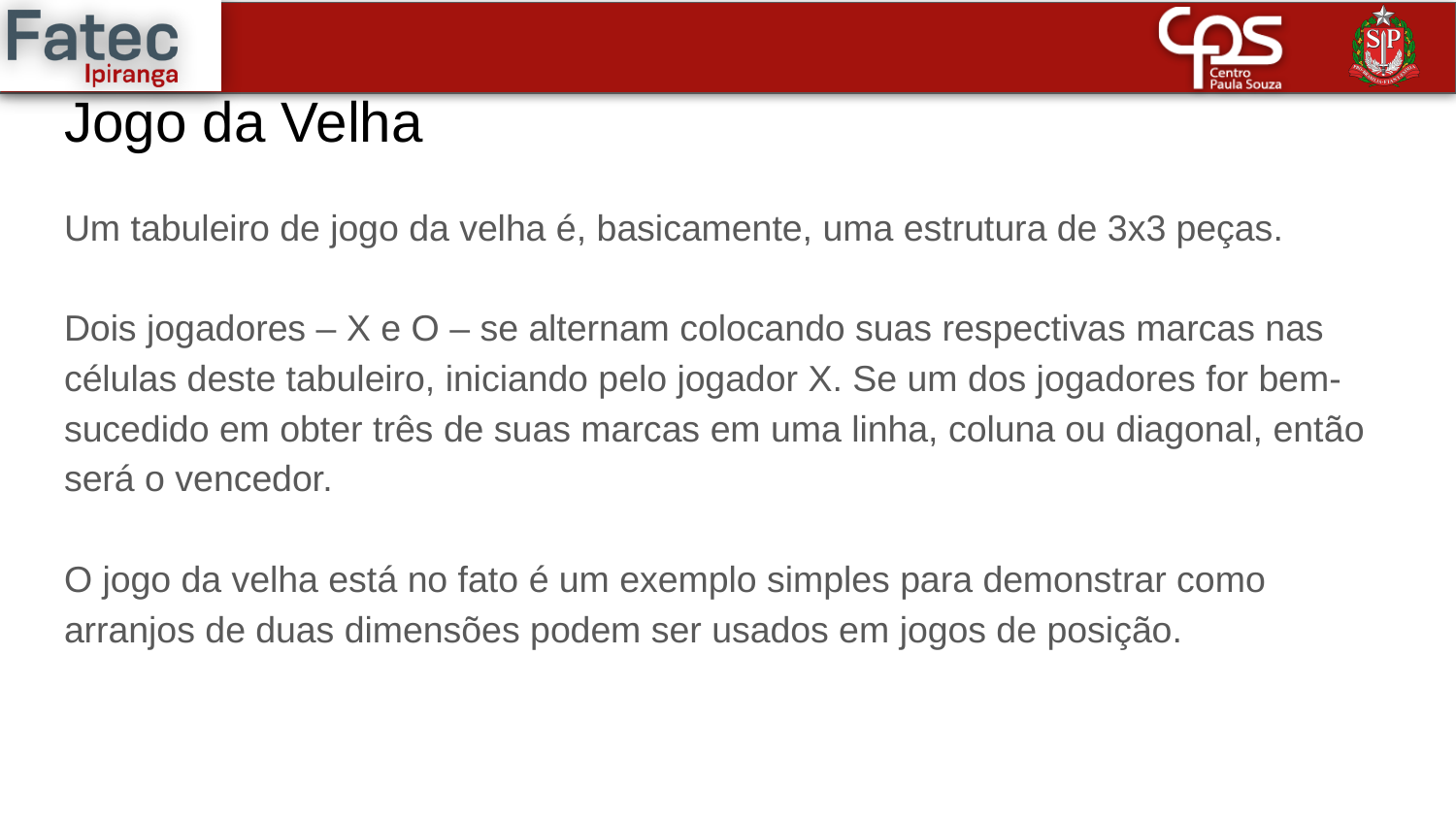

# Jogo da Velha
Um tabuleiro de jogo da velha é, basicamente, uma estrutura de 3x3 peças.

Dois jogadores – X e O – se alternam colocando suas respectivas marcas nas células deste tabuleiro, iniciando pelo jogador X. Se um dos jogadores for bem-sucedido em obter três de suas marcas em uma linha, coluna ou diagonal, então será o vencedor.

O jogo da velha está no fato é um exemplo simples para demonstrar como arranjos de duas dimensões podem ser usados em jogos de posição.